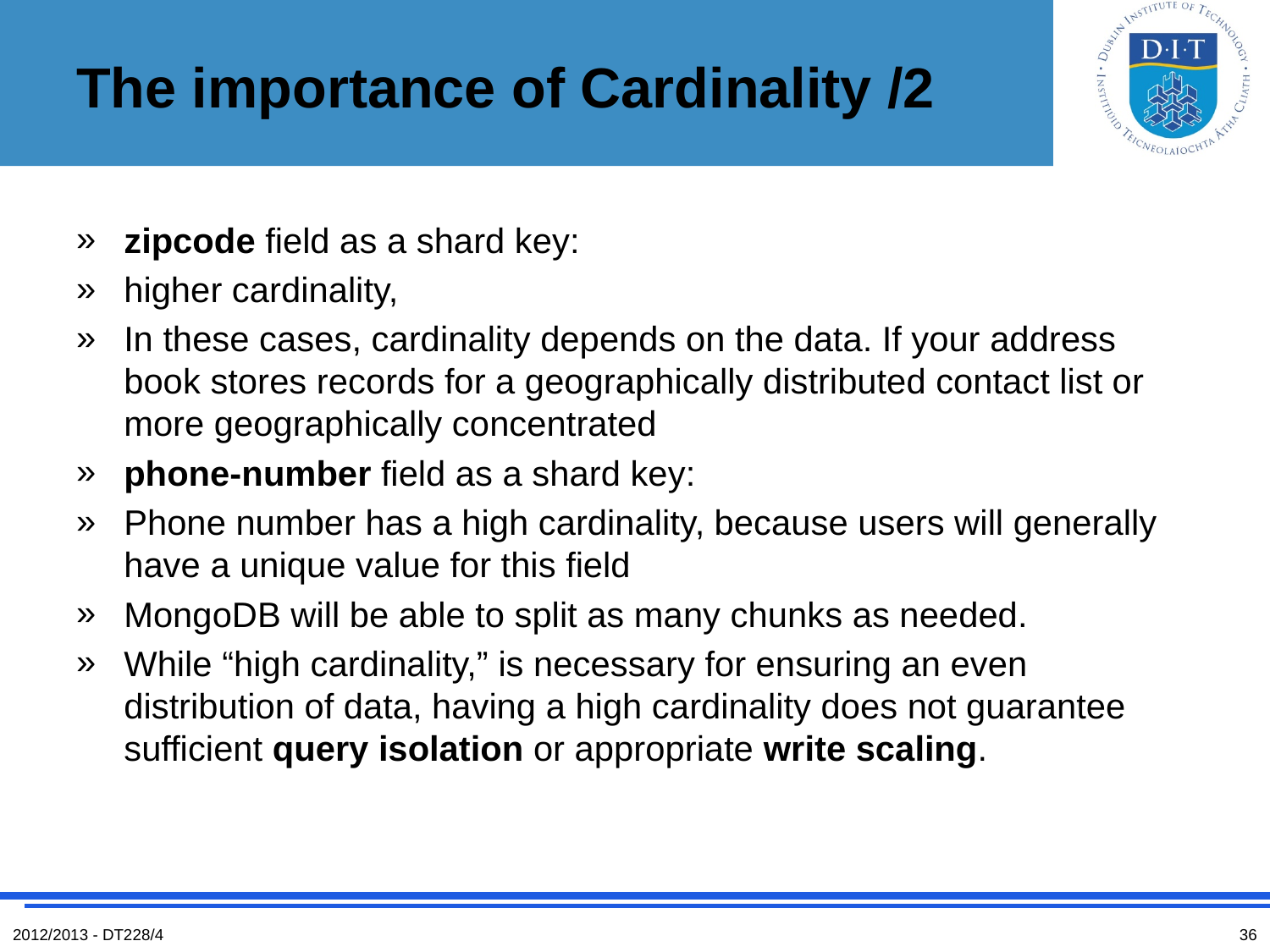

# The importance of Cardinality /2
zipcode field as a shard key:
higher cardinality,
In these cases, cardinality depends on the data. If your address book stores records for a geographically distributed contact list or more geographically concentrated
phone-number field as a shard key:
Phone number has a high cardinality, because users will generally have a unique value for this field
MongoDB will be able to split as many chunks as needed.
While “high cardinality,” is necessary for ensuring an even distribution of data, having a high cardinality does not guarantee sufficient query isolation or appropriate write scaling.

2012/2013 - DT228/4
36